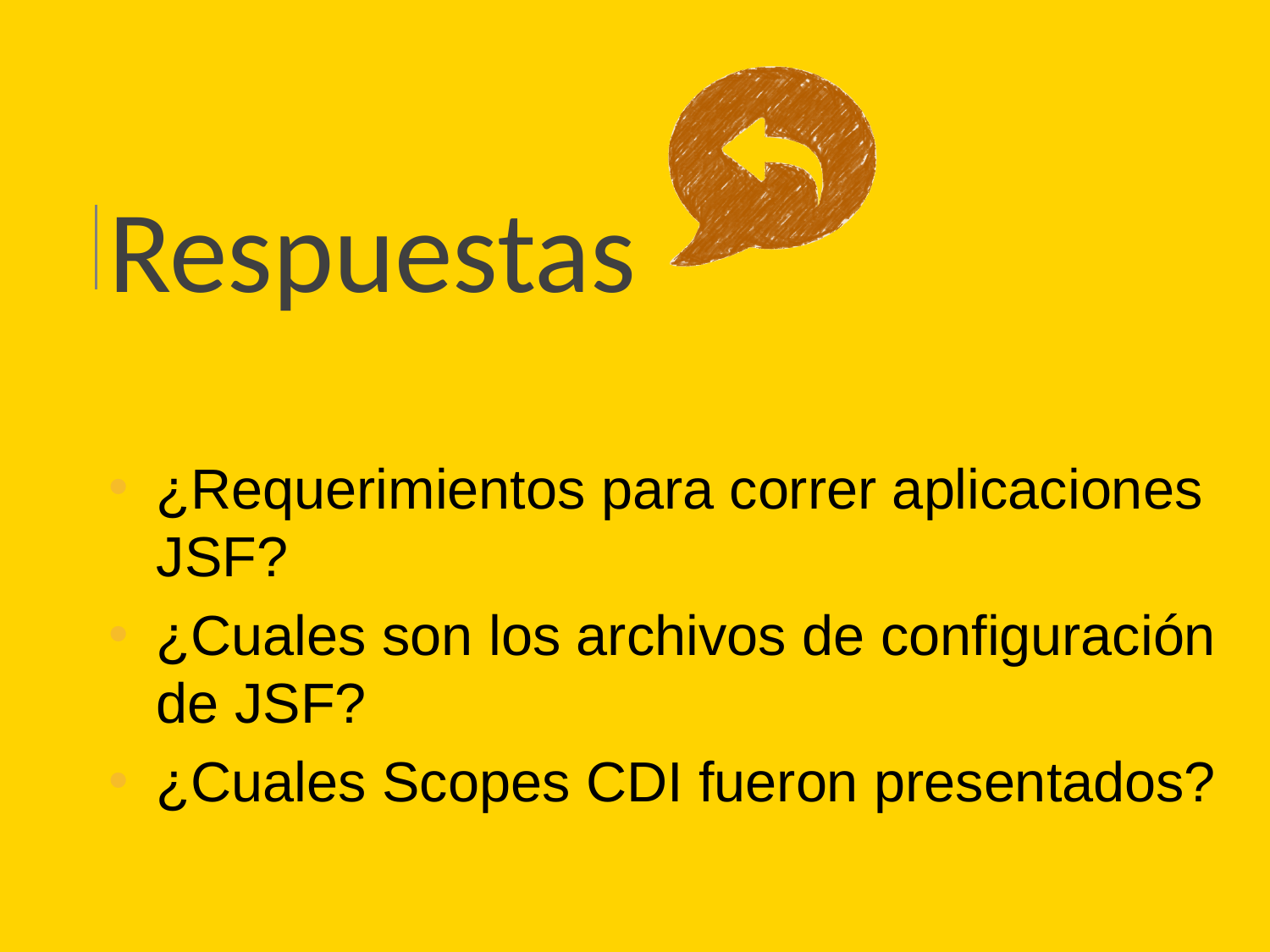

¿Requerimientos para correr aplicaciones JSF?
¿Cuales son los archivos de configuración de JSF?
¿Cuales Scopes CDI fueron presentados?